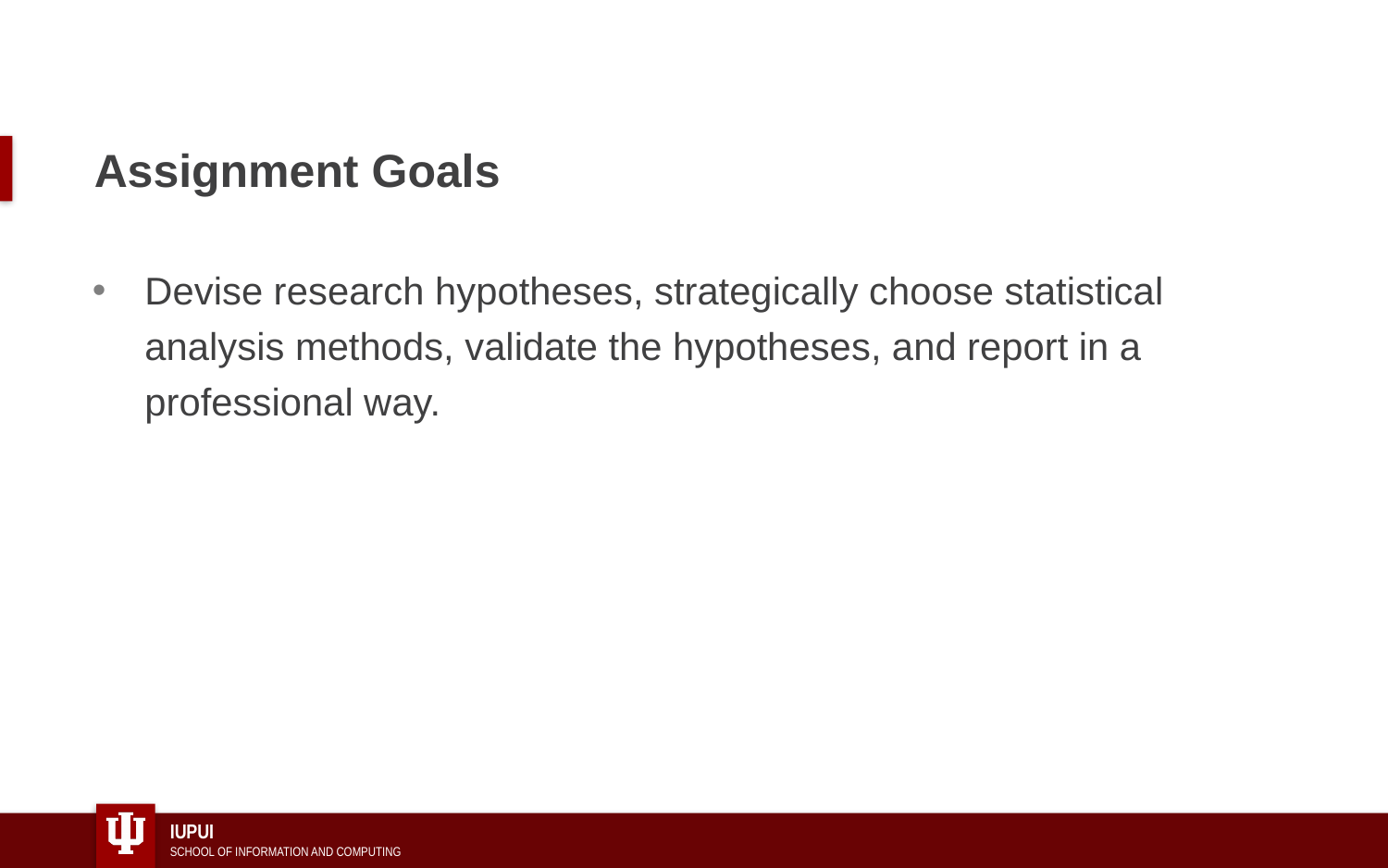

# Assignment Goals
Devise research hypotheses, strategically choose statistical analysis methods, validate the hypotheses, and report in a professional way.